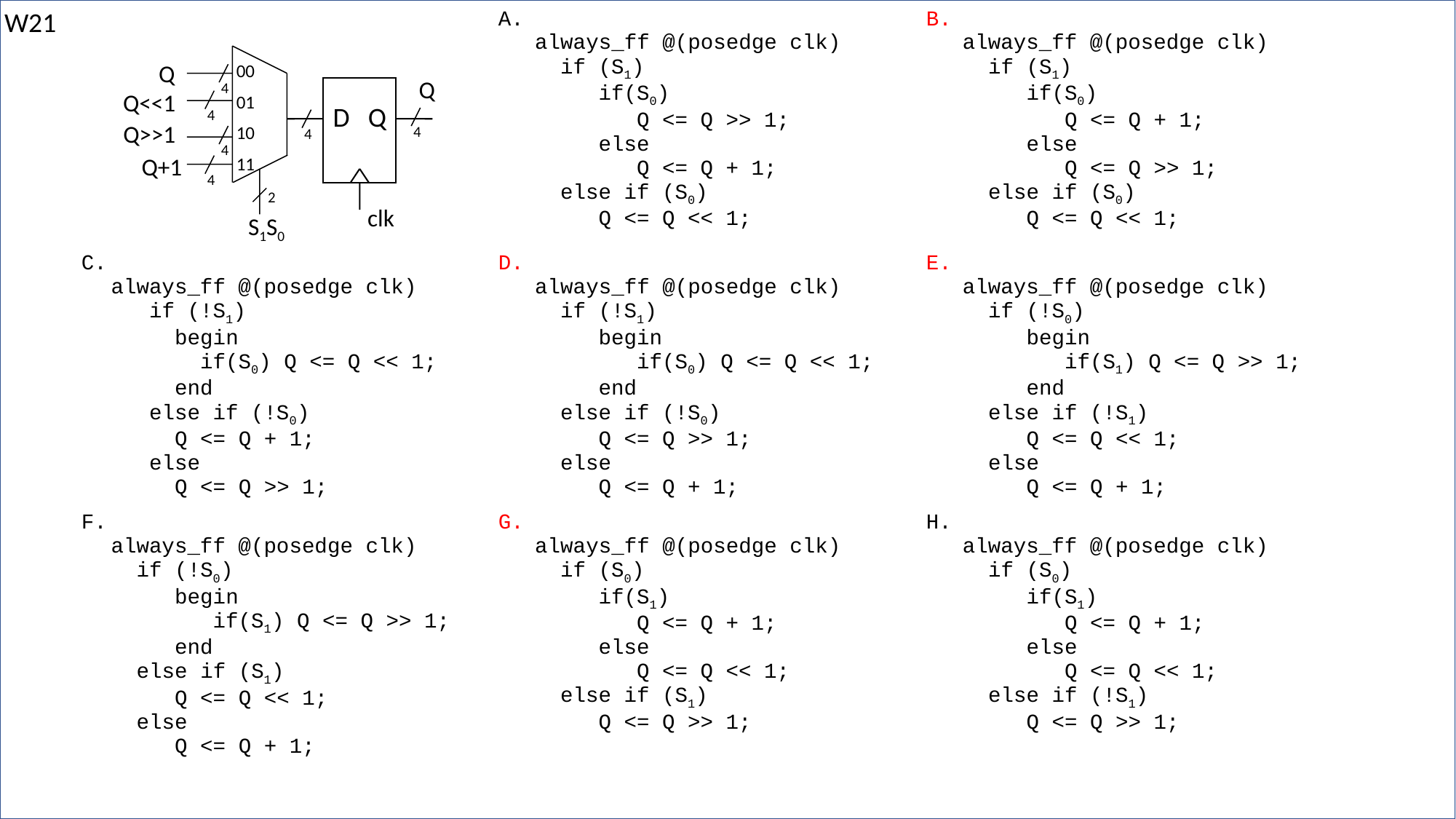

W21
|  |  | A. | always\_ff @(posedge clk) if (S1) if(S0) Q <= Q >> 1; else Q <= Q + 1; else if (S0) Q <= Q << 1; | B. | always\_ff @(posedge clk) if (S1) if(S0) Q <= Q + 1; else Q <= Q >> 1; else if (S0) Q <= Q << 1; |
| --- | --- | --- | --- | --- | --- |
| C. | always\_ff @(posedge clk) if (!S1) begin if(S0) Q <= Q << 1; end else if (!S0) Q <= Q + 1; else Q <= Q >> 1; | D. | always\_ff @(posedge clk) if (!S1) begin if(S0) Q <= Q << 1; end else if (!S0) Q <= Q >> 1; else Q <= Q + 1; | E. | always\_ff @(posedge clk) if (!S0) begin if(S1) Q <= Q >> 1; end else if (!S1) Q <= Q << 1; else Q <= Q + 1; |
| F. | always\_ff @(posedge clk) if (!S0) begin if(S1) Q <= Q >> 1; end else if (S1) Q <= Q << 1; else Q <= Q + 1; | G. | always\_ff @(posedge clk) if (S0) if(S1) Q <= Q + 1; else Q <= Q << 1; else if (S1) Q <= Q >> 1; | H. | always\_ff @(posedge clk) if (S0) if(S1) Q <= Q + 1; else Q <= Q << 1; else if (!S1) Q <= Q >> 1; |

Q
00
01
10
11

4
Q

D   Q

Q<<1

4

4

4
Q>>1

4

Q+1

4

2

clk
S1S0